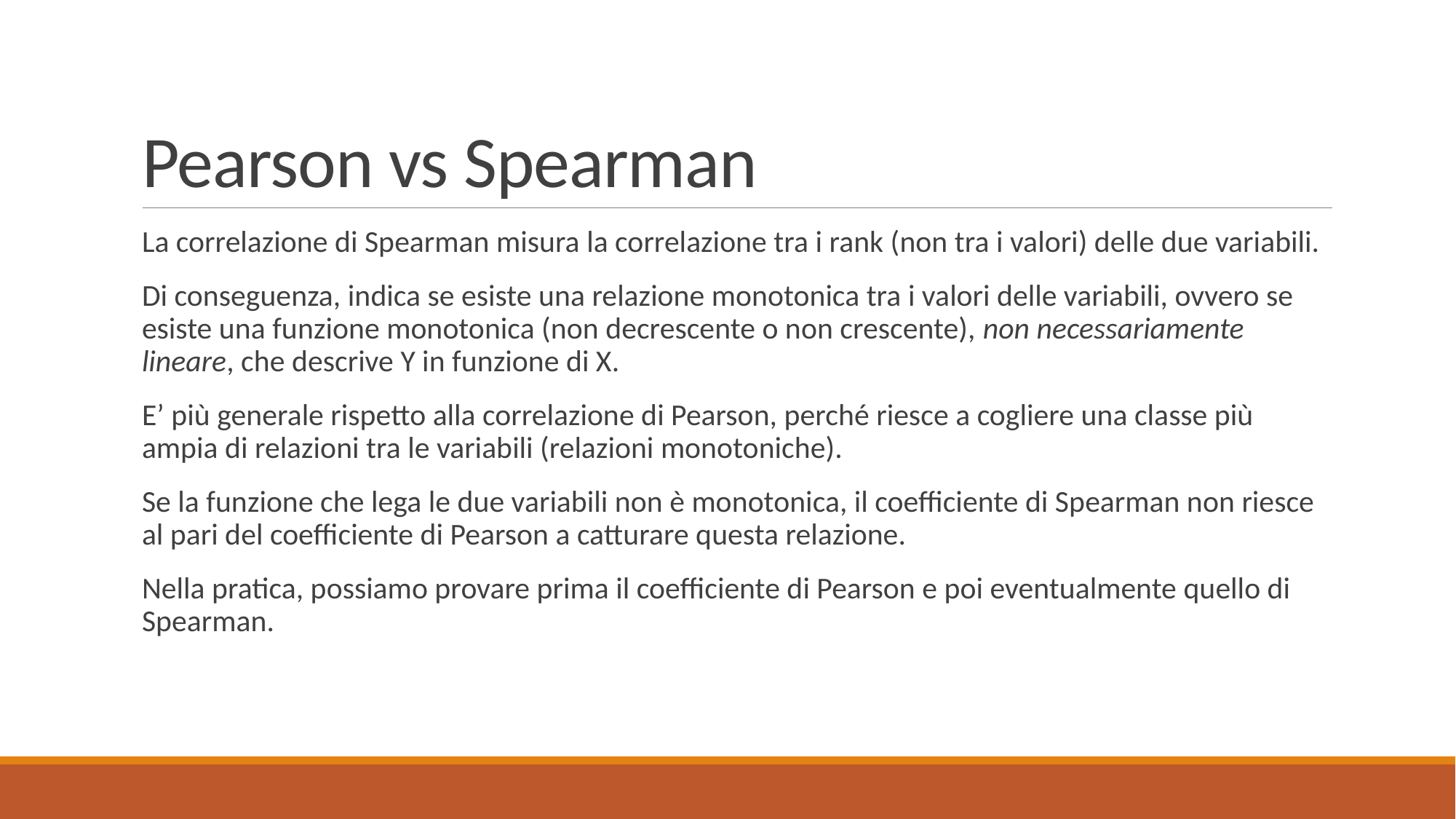

# Pearson vs Spearman
La correlazione di Spearman misura la correlazione tra i rank (non tra i valori) delle due variabili.
Di conseguenza, indica se esiste una relazione monotonica tra i valori delle variabili, ovvero se esiste una funzione monotonica (non decrescente o non crescente), non necessariamente lineare, che descrive Y in funzione di X.
E’ più generale rispetto alla correlazione di Pearson, perché riesce a cogliere una classe più ampia di relazioni tra le variabili (relazioni monotoniche).
Se la funzione che lega le due variabili non è monotonica, il coefficiente di Spearman non riesce al pari del coefficiente di Pearson a catturare questa relazione.
Nella pratica, possiamo provare prima il coefficiente di Pearson e poi eventualmente quello di Spearman.